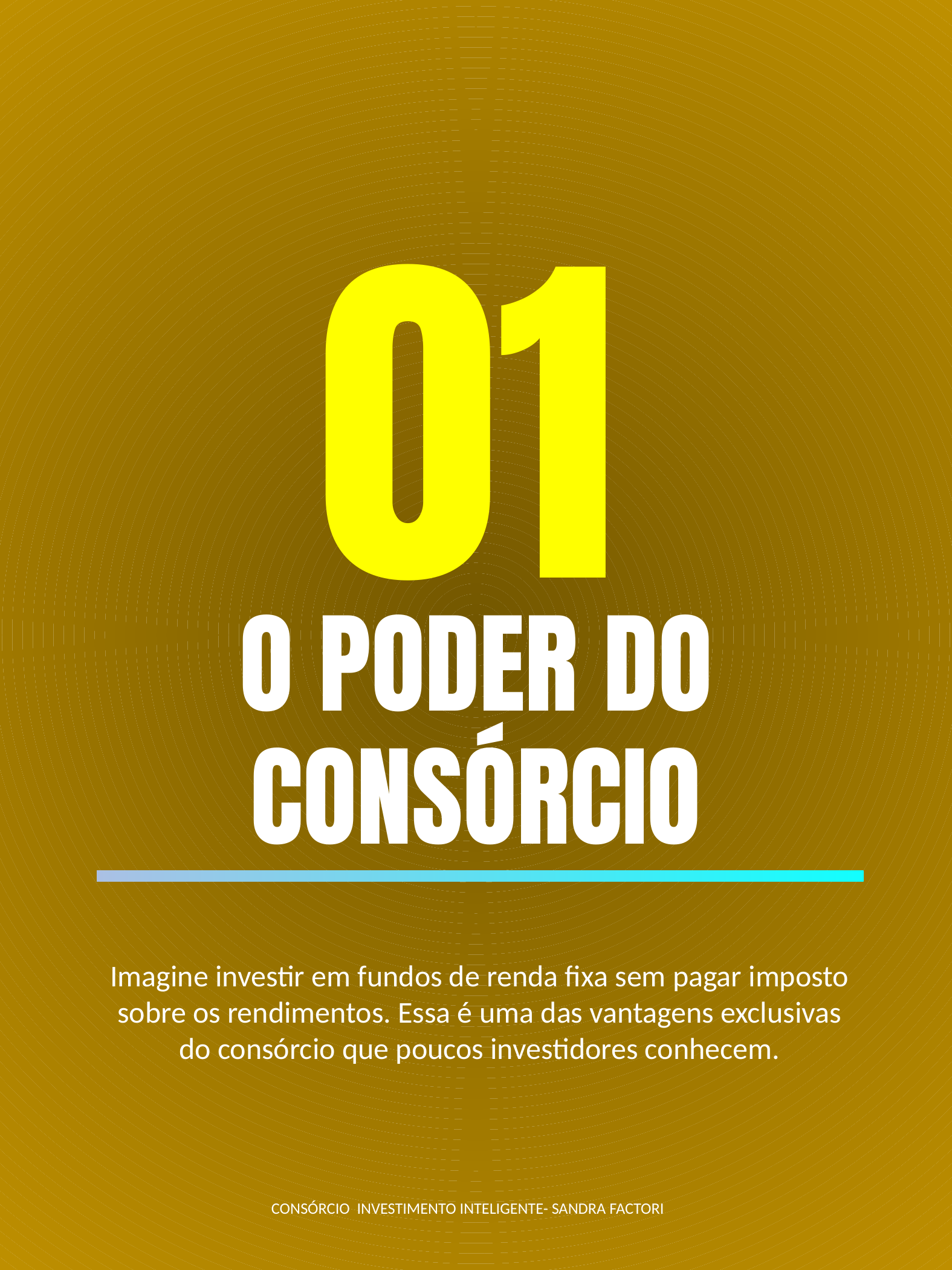

01
O PODER DO CONSÓRCIO

Imagine investir em fundos de renda fixa sem pagar imposto sobre os rendimentos. Essa é uma das vantagens exclusivas do consórcio que poucos investidores conhecem.
CONSÓRCIO  INVESTIMENTO INTELIGENTE- SANDRA FACTORI
4